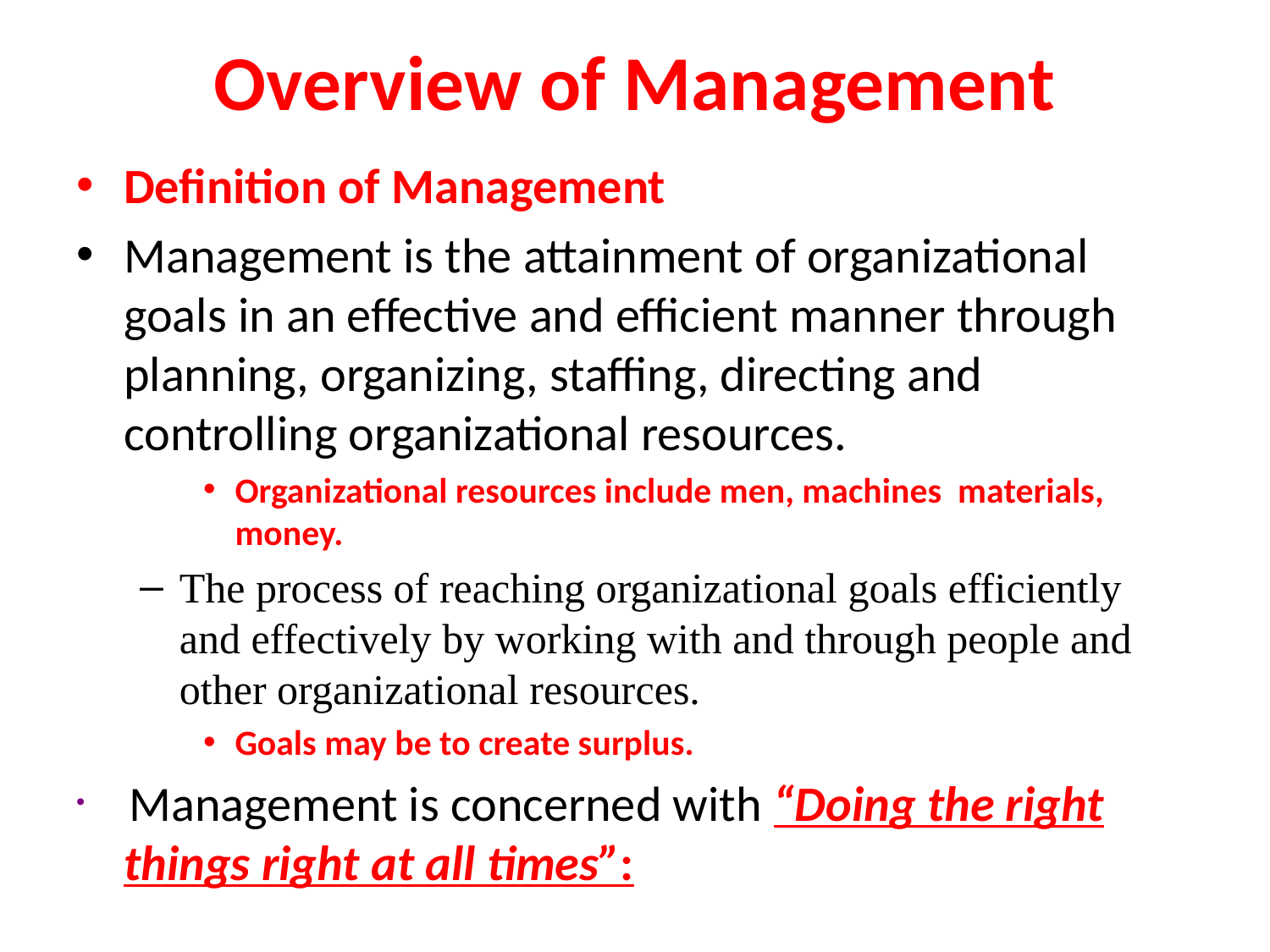

# Overview of Management
Definition of Management
Management is the attainment of organizational goals in an effective and efficient manner through planning, organizing, staffing, directing and controlling organizational resources.
Organizational resources include men, machines  materials, money.
The process of reaching organizational goals efficiently and effectively by working with and through people and other organizational resources.
Goals may be to create surplus.
 Management is concerned with “Doing the right things right at all times”: